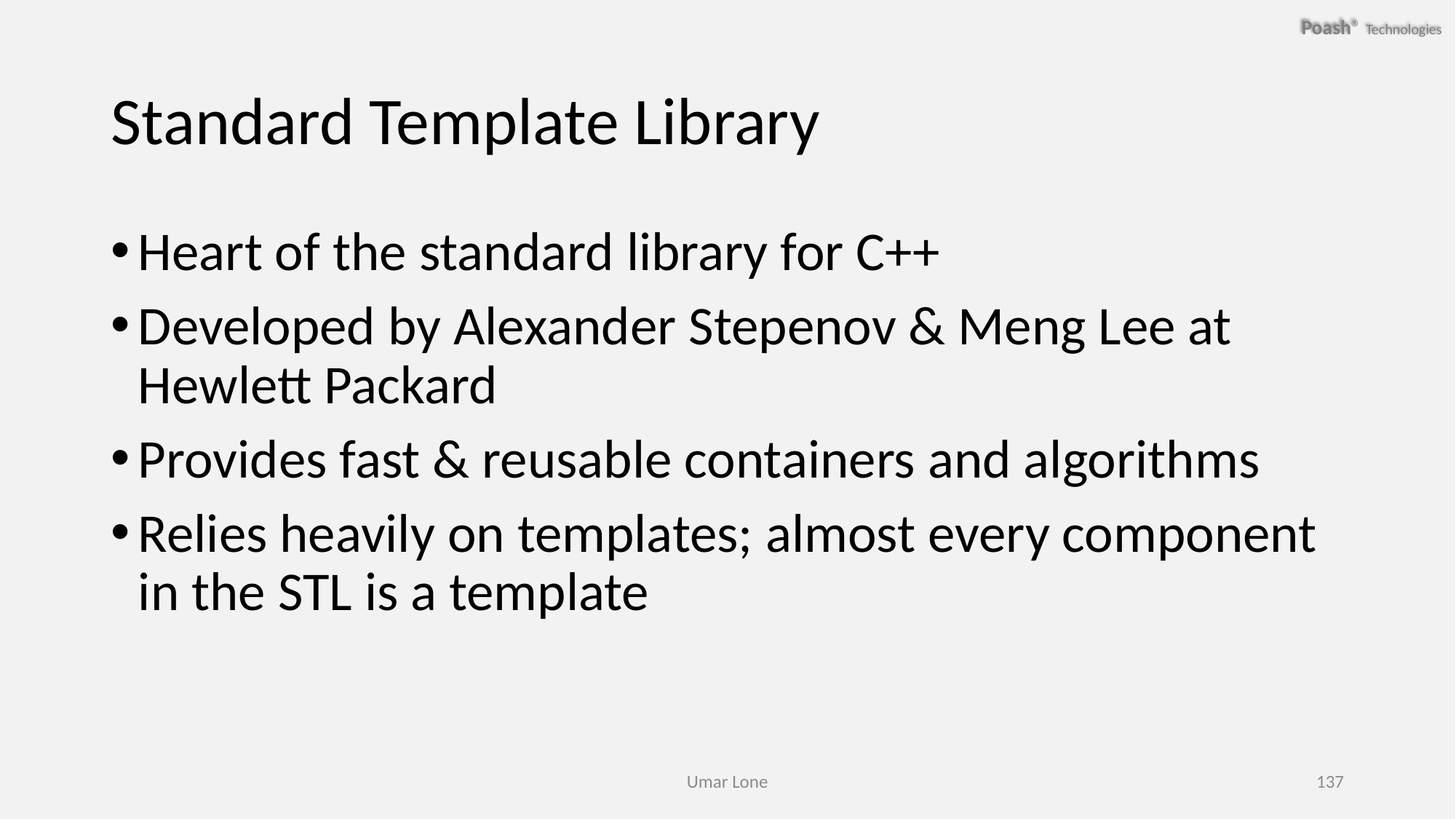

# Standard Template Library
Heart of the standard library for C++
Developed by Alexander Stepenov & Meng Lee at Hewlett Packard
Provides fast & reusable containers and algorithms
Relies heavily on templates; almost every component in the STL is a template

Umar Lone
137